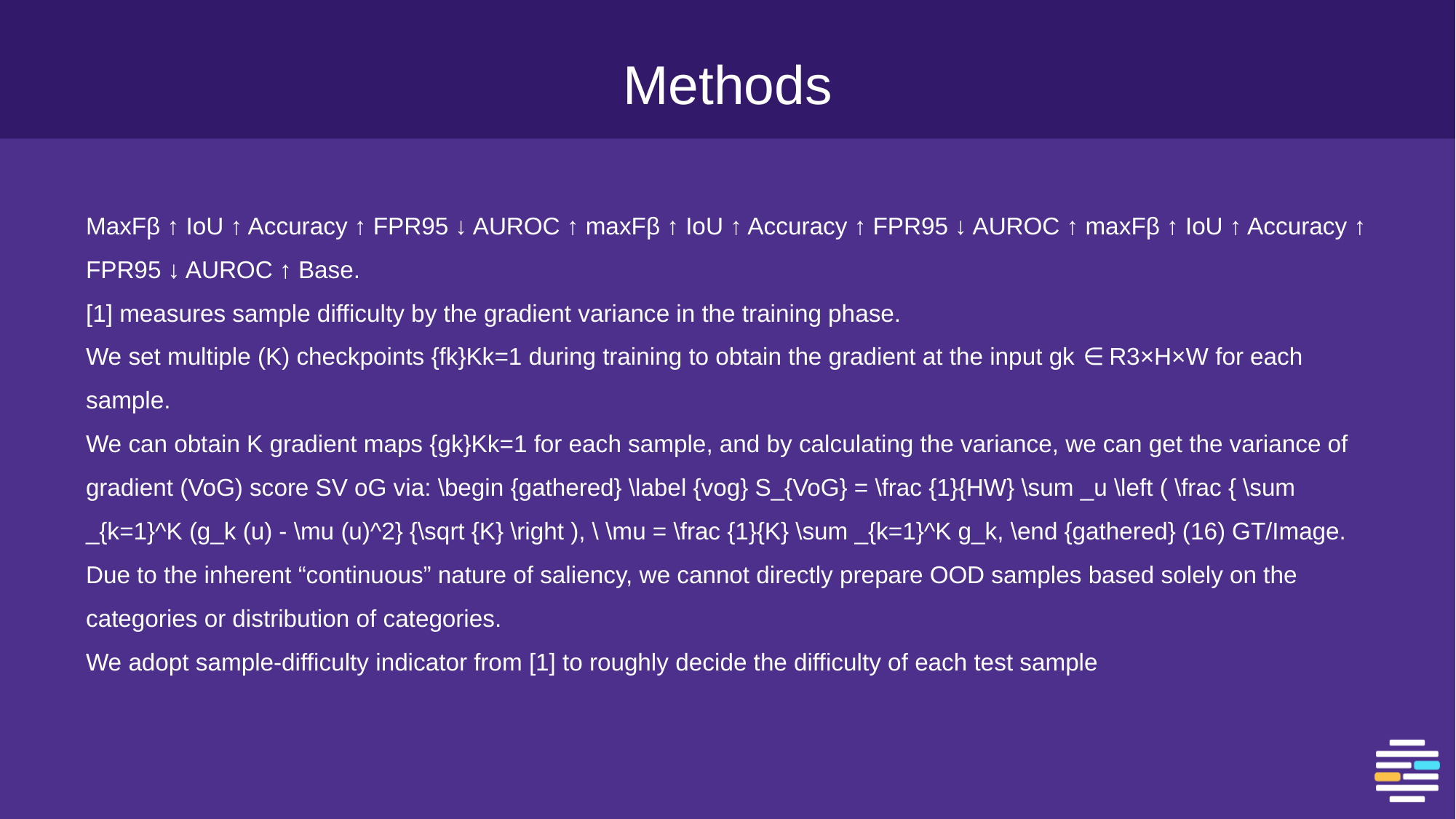

# Methods
MaxFβ ↑ IoU ↑ Accuracy ↑ FPR95 ↓ AUROC ↑ maxFβ ↑ IoU ↑ Accuracy ↑ FPR95 ↓ AUROC ↑ maxFβ ↑ IoU ↑ Accuracy ↑ FPR95 ↓ AUROC ↑ Base.
[1] measures sample difficulty by the gradient variance in the training phase.
We set multiple (K) checkpoints {fk}Kk=1 during training to obtain the gradient at the input gk ∈ R3×H×W for each sample.
We can obtain K gradient maps {gk}Kk=1 for each sample, and by calculating the variance, we can get the variance of gradient (VoG) score SV oG via: \begin {gathered} \label {vog} S_{VoG} = \frac {1}{HW} \sum _u \left ( \frac { \sum _{k=1}^K (g_k (u) - \mu (u)^2} {\sqrt {K} \right ), \ \mu = \frac {1}{K} \sum _{k=1}^K g_k, \end {gathered} (16) GT/Image.
Due to the inherent “continuous” nature of saliency, we cannot directly prepare OOD samples based solely on the categories or distribution of categories.
We adopt sample-difficulty indicator from [1] to roughly decide the difficulty of each test sample